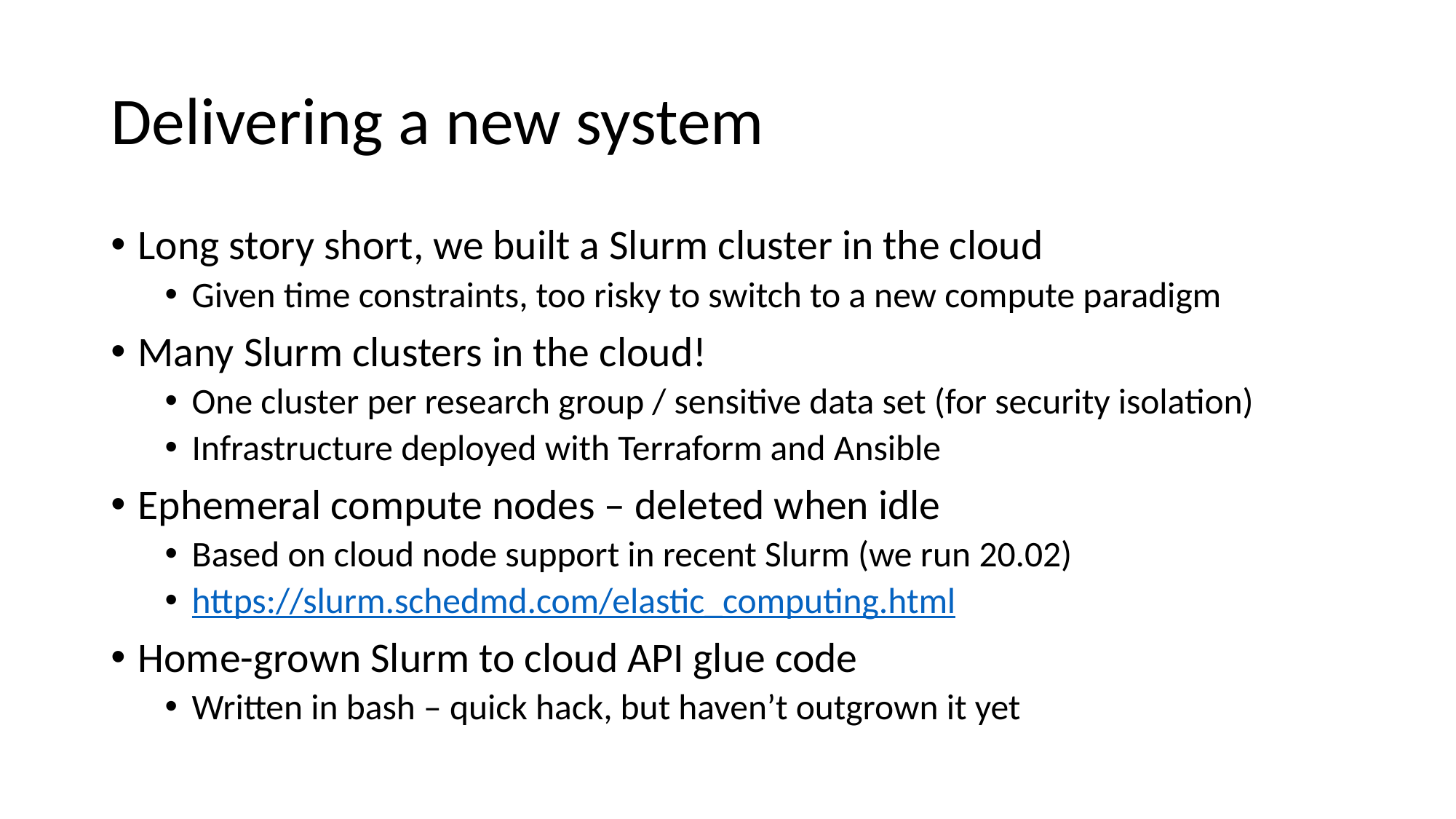

# Delivering a new system
Long story short, we built a Slurm cluster in the cloud
Given time constraints, too risky to switch to a new compute paradigm
Many Slurm clusters in the cloud!
One cluster per research group / sensitive data set (for security isolation)
Infrastructure deployed with Terraform and Ansible
Ephemeral compute nodes – deleted when idle
Based on cloud node support in recent Slurm (we run 20.02)
https://slurm.schedmd.com/elastic_computing.html
Home-grown Slurm to cloud API glue code
Written in bash – quick hack, but haven’t outgrown it yet